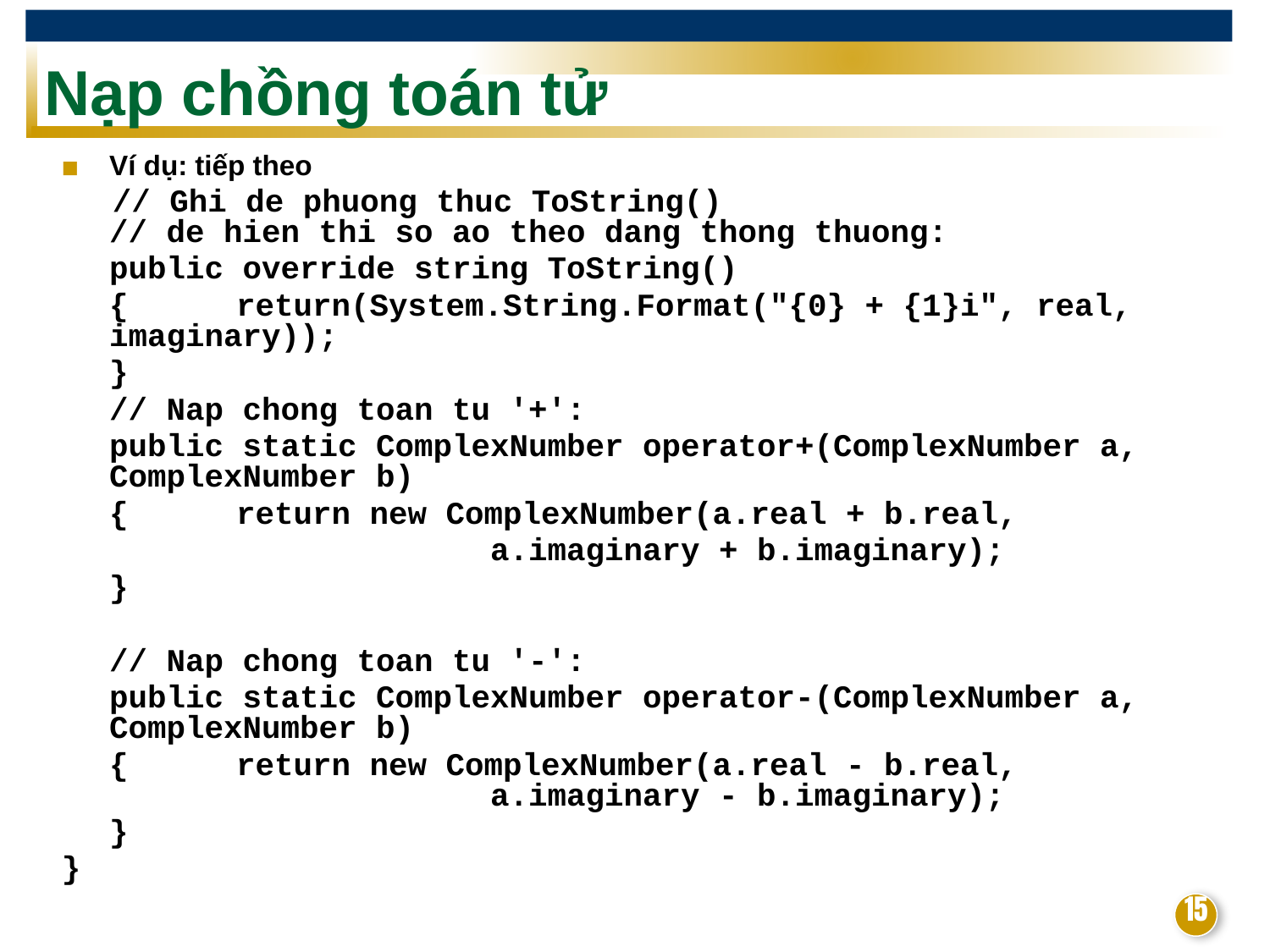

# Nạp chồng toán tử
Ví dụ: tiếp theo
   // Ghi de phuong thuc ToString()
// de hien thi so ao theo dang thong thuong:
	public override string ToString()
	{	return(System.String.Format("{0} + {1}i", real, imaginary));
	}
 	// Nap chong toan tu '+':
	public static ComplexNumber operator+(ComplexNumber a,
ComplexNumber b)
	{	return new ComplexNumber(a.real + b.real,
				a.imaginary + b.imaginary);
	}

	// Nap chong toan tu '-':
	public static ComplexNumber operator-(ComplexNumber a,
ComplexNumber b)
	{	return new ComplexNumber(a.real - b.real,
			a.imaginary - b.imaginary);
	}
}

15